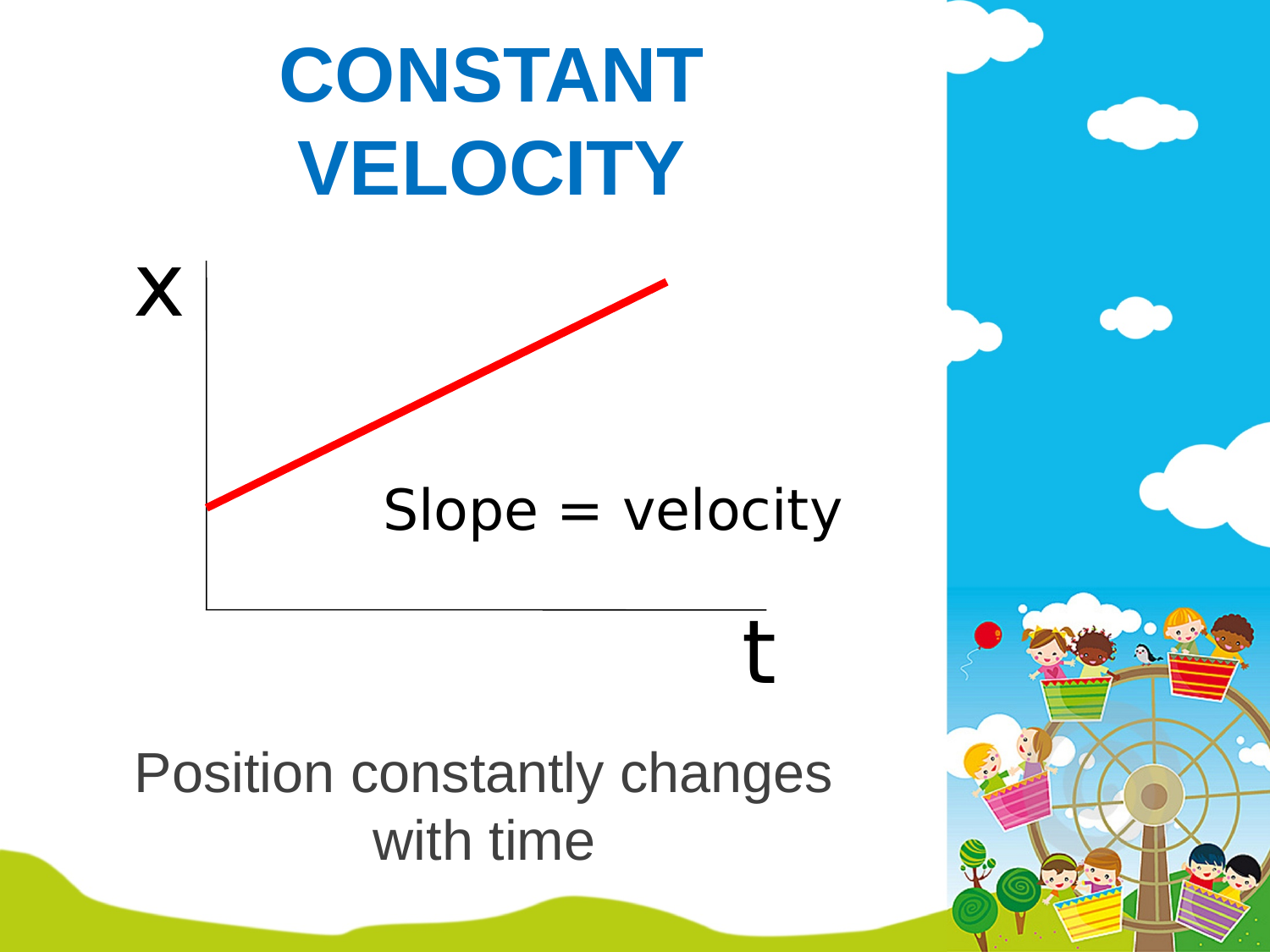

# CONSTANT VELOCITY
x

Slope = velocity
t

Position constantly changes with time